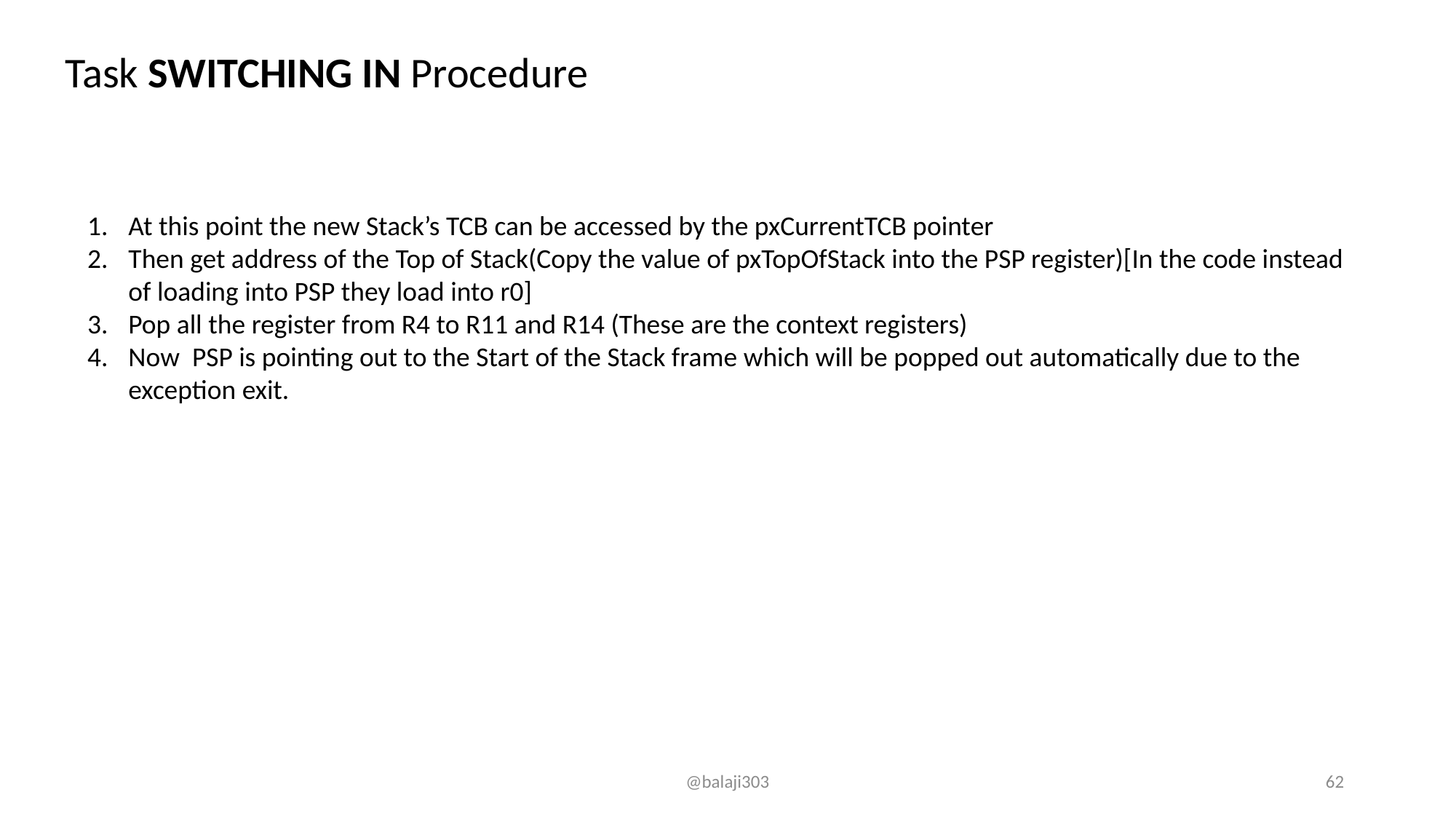

Task SWITCHING IN Procedure
At this point the new Stack’s TCB can be accessed by the pxCurrentTCB pointer
Then get address of the Top of Stack(Copy the value of pxTopOfStack into the PSP register)[In the code instead of loading into PSP they load into r0]
Pop all the register from R4 to R11 and R14 (These are the context registers)
Now  PSP is pointing out to the Start of the Stack frame which will be popped out automatically due to the exception exit.

@balaji303
62